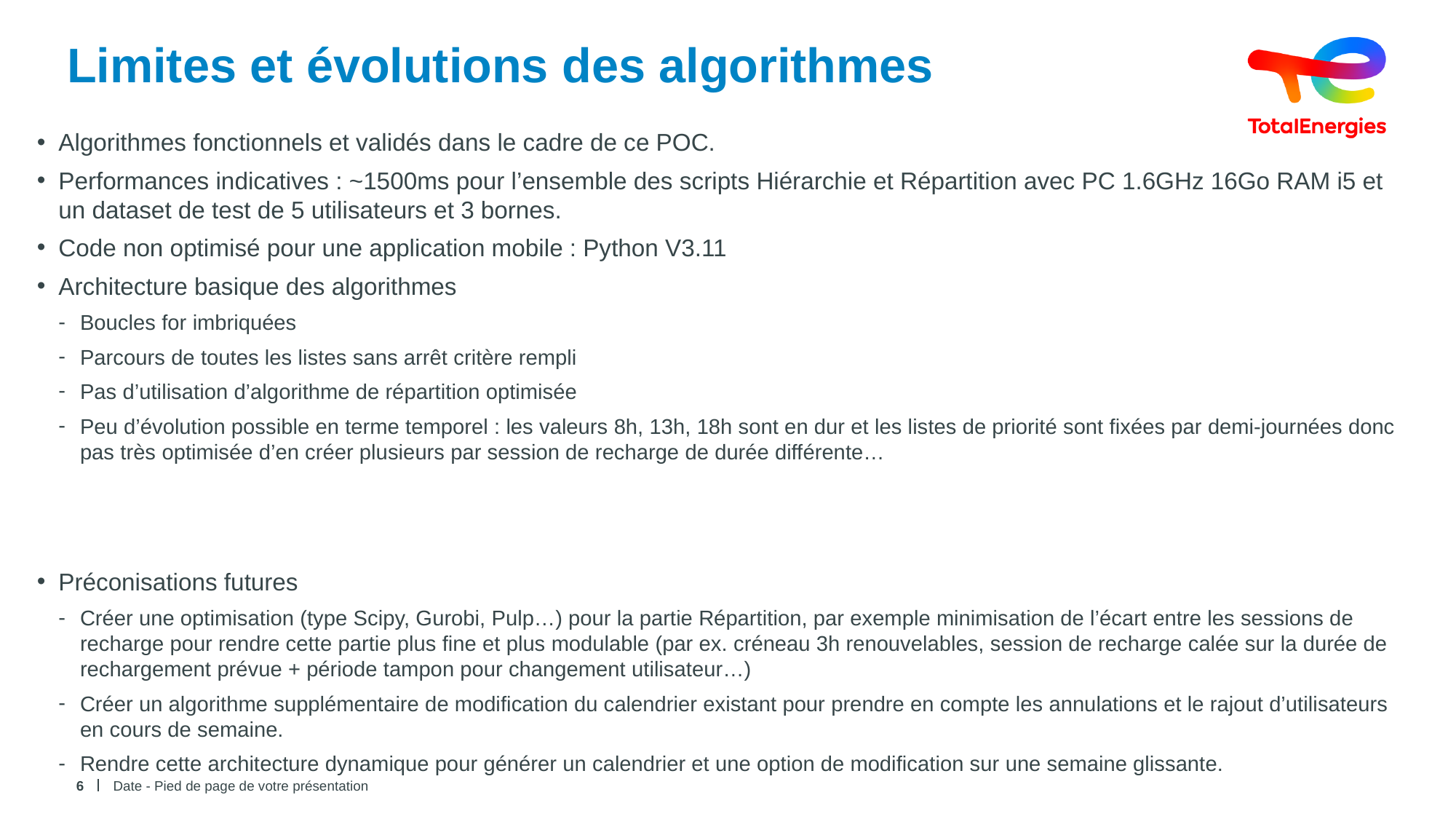

# Limites et évolutions des algorithmes
Algorithmes fonctionnels et validés dans le cadre de ce POC.
Performances indicatives : ~1500ms pour l’ensemble des scripts Hiérarchie et Répartition avec PC 1.6GHz 16Go RAM i5 et un dataset de test de 5 utilisateurs et 3 bornes.
Code non optimisé pour une application mobile : Python V3.11
Architecture basique des algorithmes
Boucles for imbriquées
Parcours de toutes les listes sans arrêt critère rempli
Pas d’utilisation d’algorithme de répartition optimisée
Peu d’évolution possible en terme temporel : les valeurs 8h, 13h, 18h sont en dur et les listes de priorité sont fixées par demi-journées donc pas très optimisée d’en créer plusieurs par session de recharge de durée différente…

Préconisations futures
Créer une optimisation (type Scipy, Gurobi, Pulp…) pour la partie Répartition, par exemple minimisation de l’écart entre les sessions de recharge pour rendre cette partie plus fine et plus modulable (par ex. créneau 3h renouvelables, session de recharge calée sur la durée de rechargement prévue + période tampon pour changement utilisateur…)
Créer un algorithme supplémentaire de modification du calendrier existant pour prendre en compte les annulations et le rajout d’utilisateurs en cours de semaine.
Rendre cette architecture dynamique pour générer un calendrier et une option de modification sur une semaine glissante.

6
Date - Pied de page de votre présentation